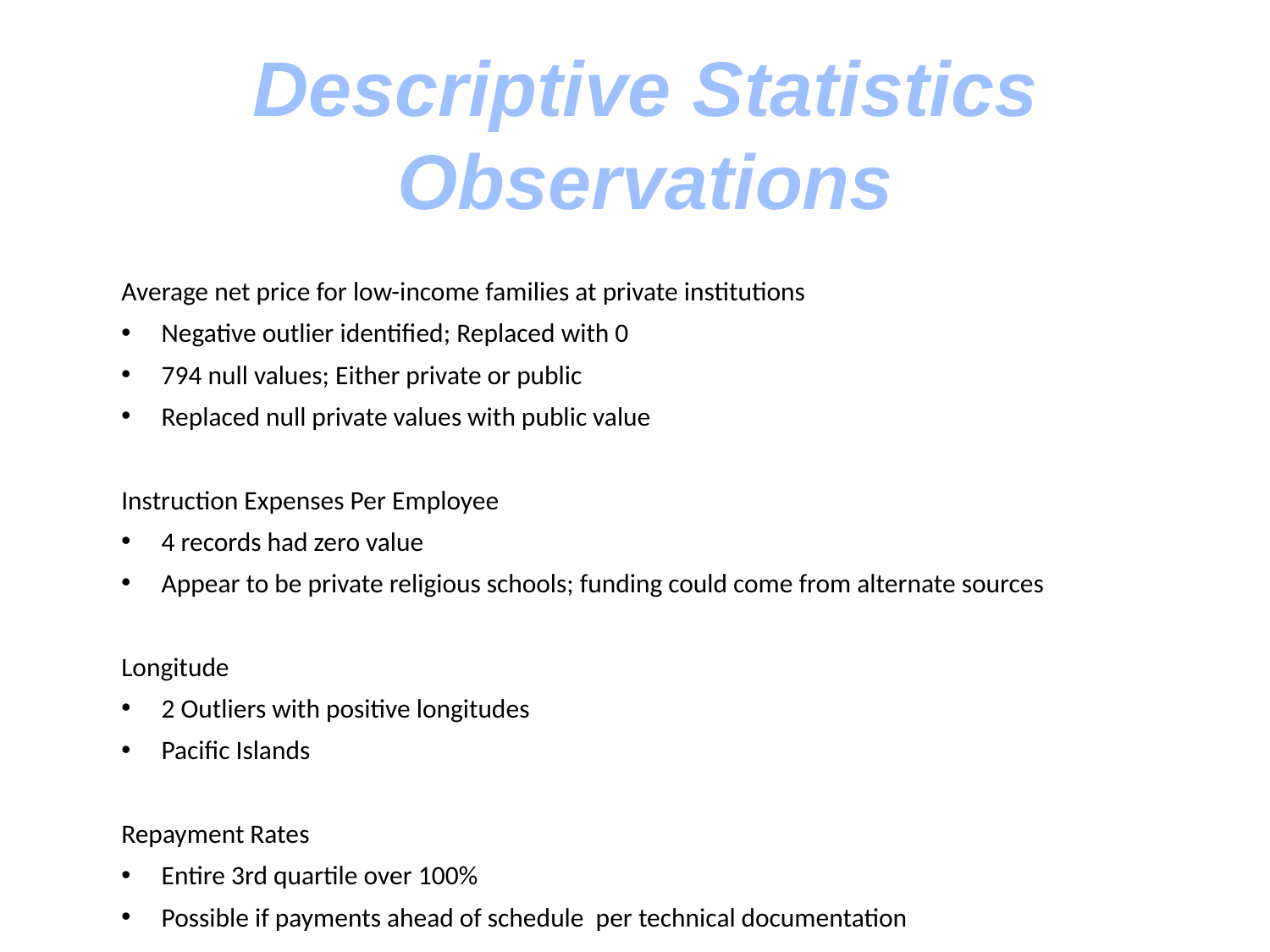

# Descriptive Statistics Observations

Average net price for low-income families at private institutions
Negative outlier identified; Replaced with 0
794 null values; Either private or public
Replaced null private values with public value

Instruction Expenses Per Employee
4 records had zero value
Appear to be private religious schools; funding could come from alternate sources

Longitude
2 Outliers with positive longitudes
Pacific Islands

Repayment Rates
Entire 3rd quartile over 100%
Possible if payments ahead of schedule  per technical documentation